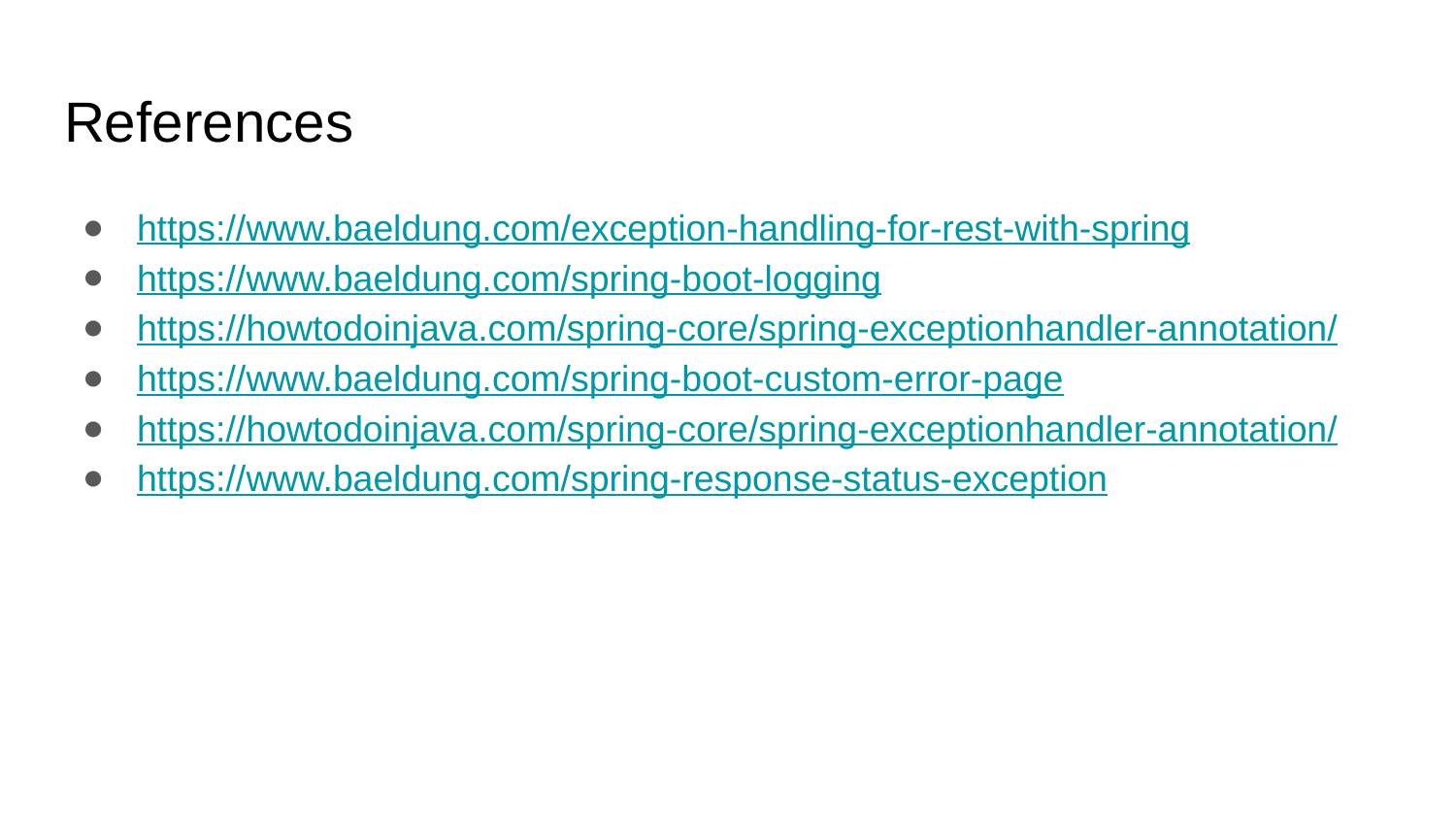

# References
https://www.baeldung.com/exception-handling-for-rest-with-spring
https://www.baeldung.com/spring-boot-logging
https://howtodoinjava.com/spring-core/spring-exceptionhandler-annotation/
https://www.baeldung.com/spring-boot-custom-error-page
https://howtodoinjava.com/spring-core/spring-exceptionhandler-annotation/
https://www.baeldung.com/spring-response-status-exception